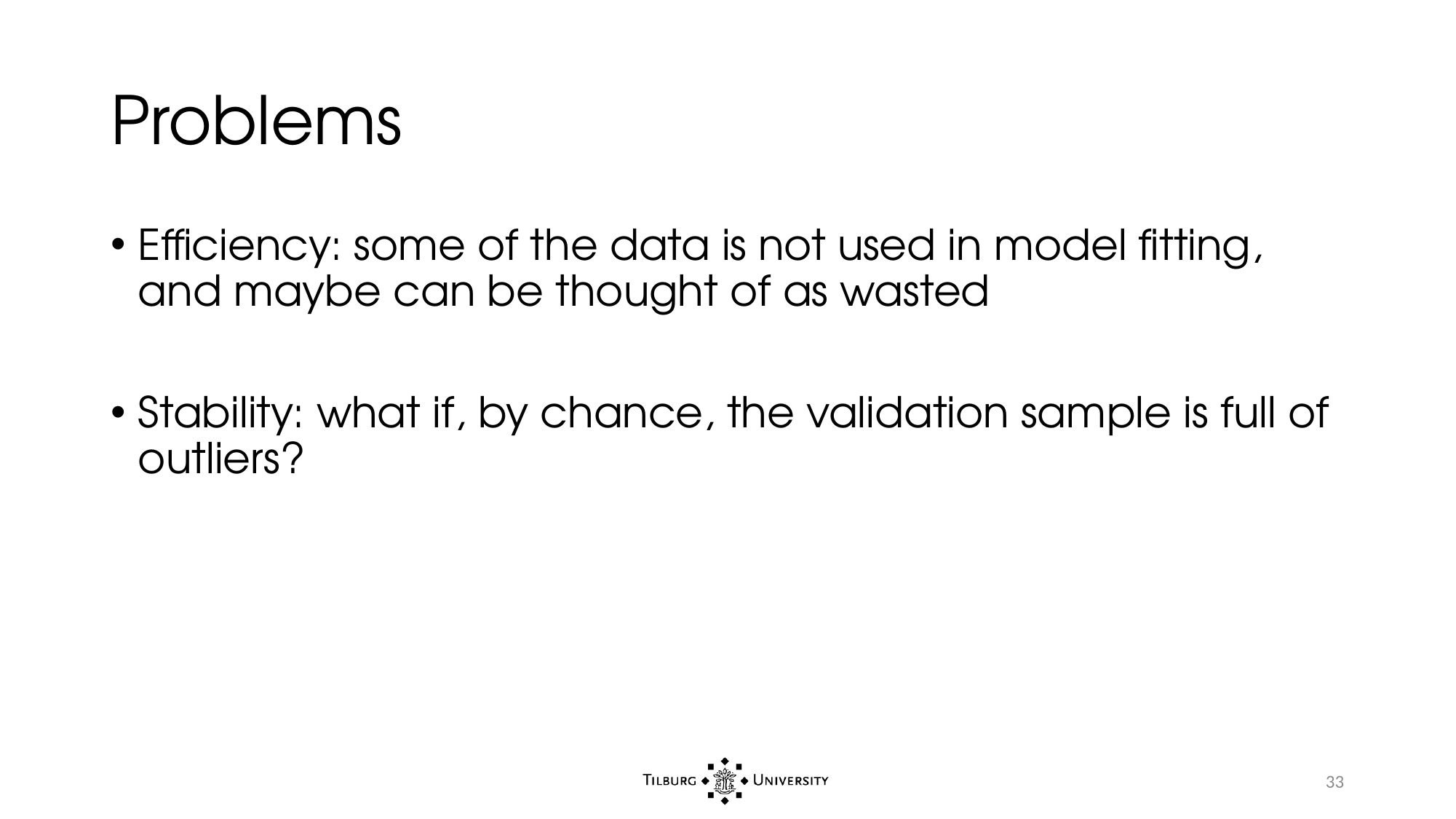

# Problems
Efficiency: some of the data is not used in model fitting, and maybe can be thought of as wasted

Stability: what if, by chance, the validation sample is full of outliers?
33